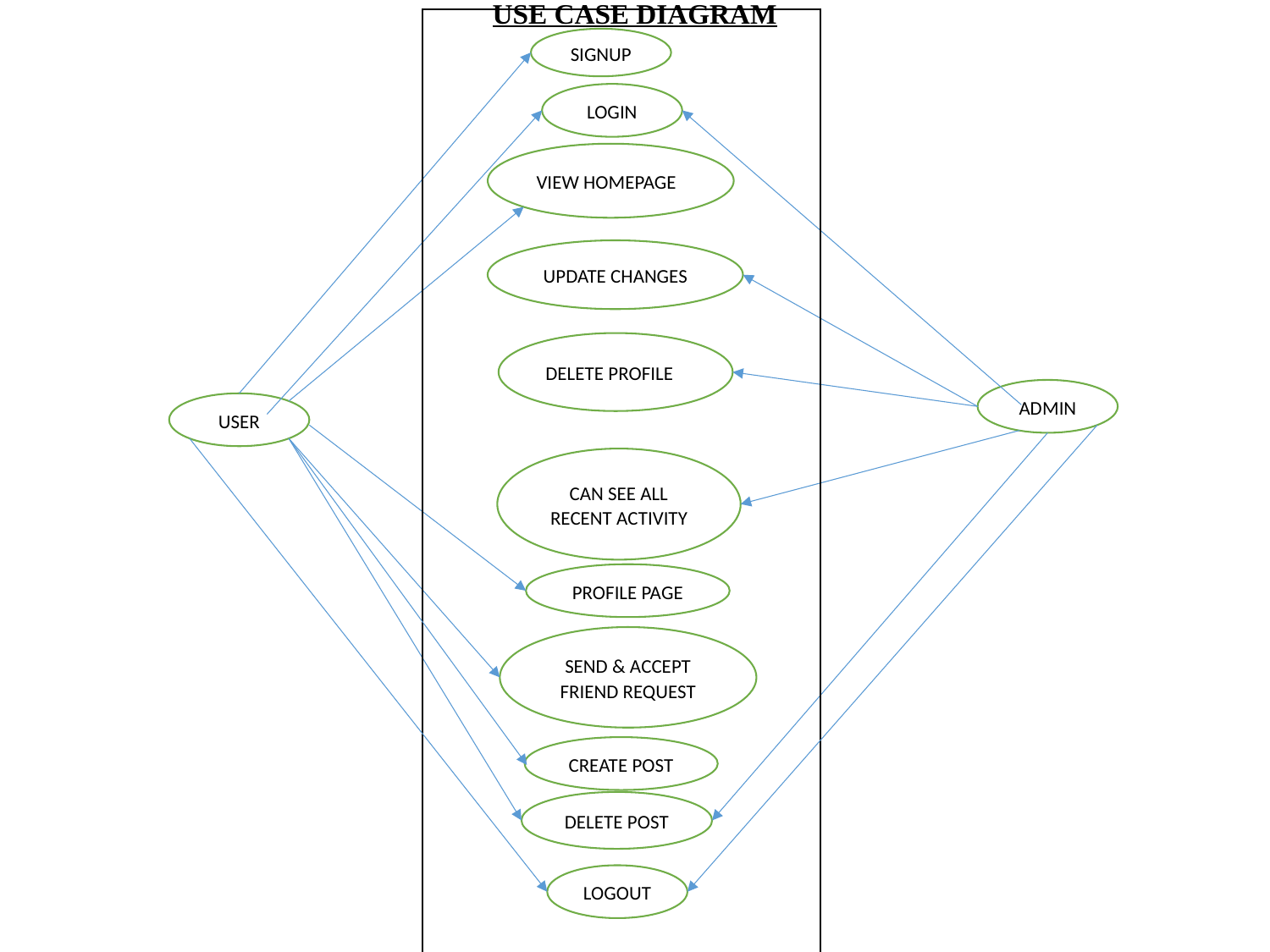

USE CASE DIAGRAM

SIGNUP

LOGIN
VIEW HOMEPAGE
UPDATE CHANGES
DELETE PROFILE
ADMIN
USER
CAN SEE ALL RECENT ACTIVITY
PROFILE PAGE
SEND & ACCEPT FRIEND REQUEST
CREATE POST
DELETE POST
LOGOUT